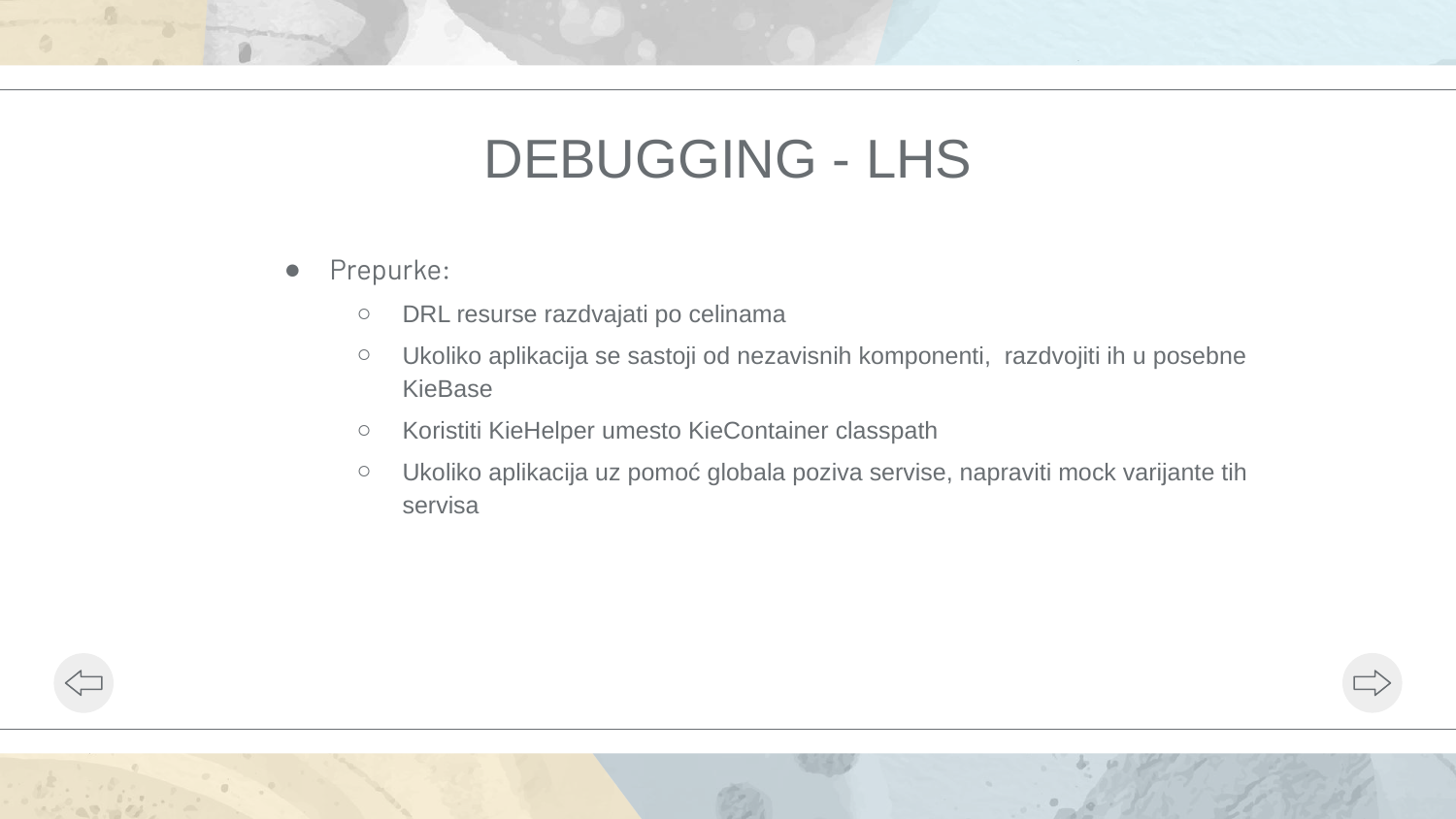

# DEBUGGING - LHS
Prepurke:
DRL resurse razdvajati po celinama
Ukoliko aplikacija se sastoji od nezavisnih komponenti,  razdvojiti ih u posebne KieBase
Koristiti KieHelper umesto KieContainer classpath
Ukoliko aplikacija uz pomoć globala poziva servise, napraviti mock varijante tih servisa